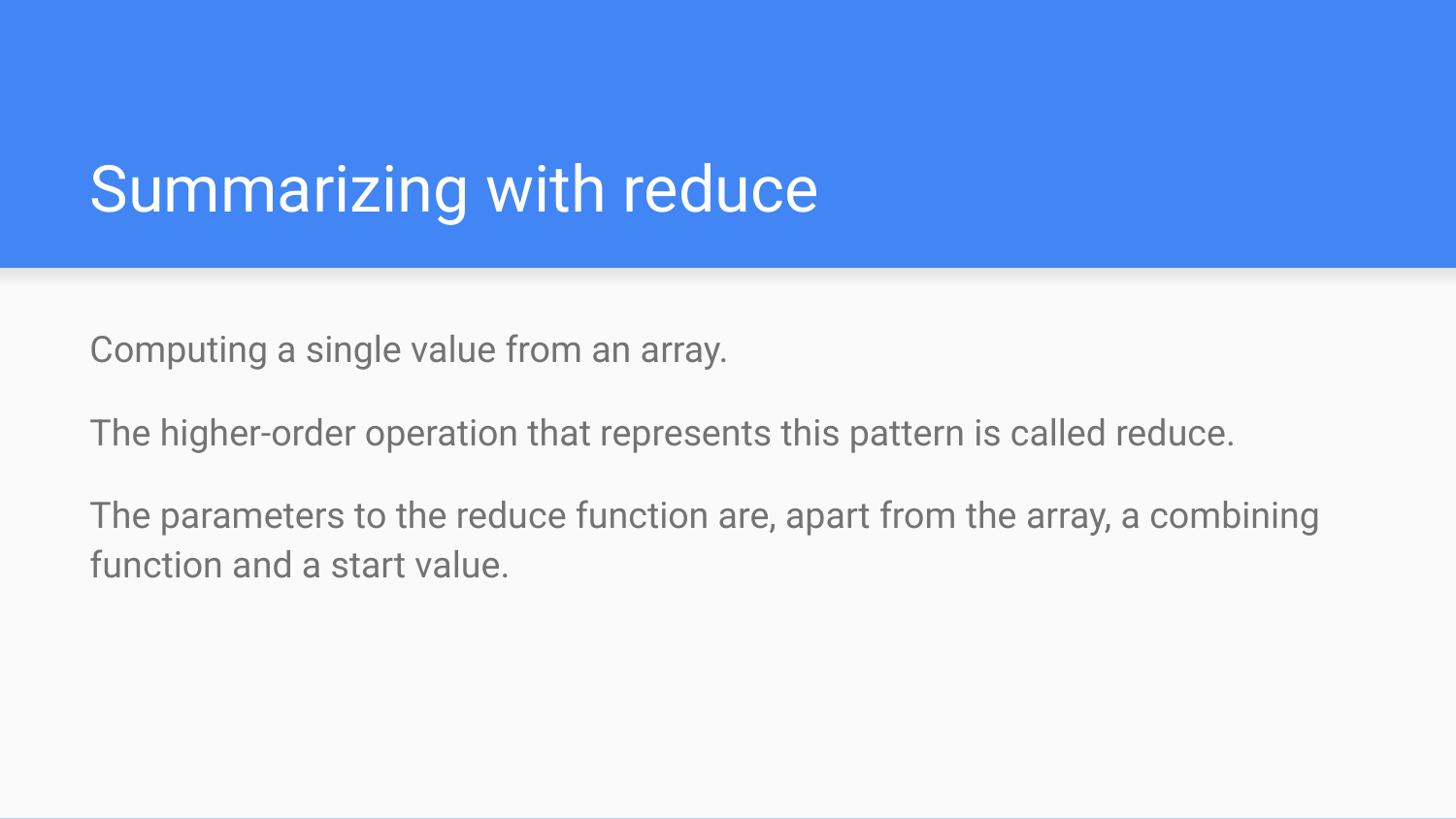

# Summarizing with reduce
Computing a single value from an array.
The higher-order operation that represents this pattern is called reduce.
The parameters to the reduce function are, apart from the array, a combining function and a start value.